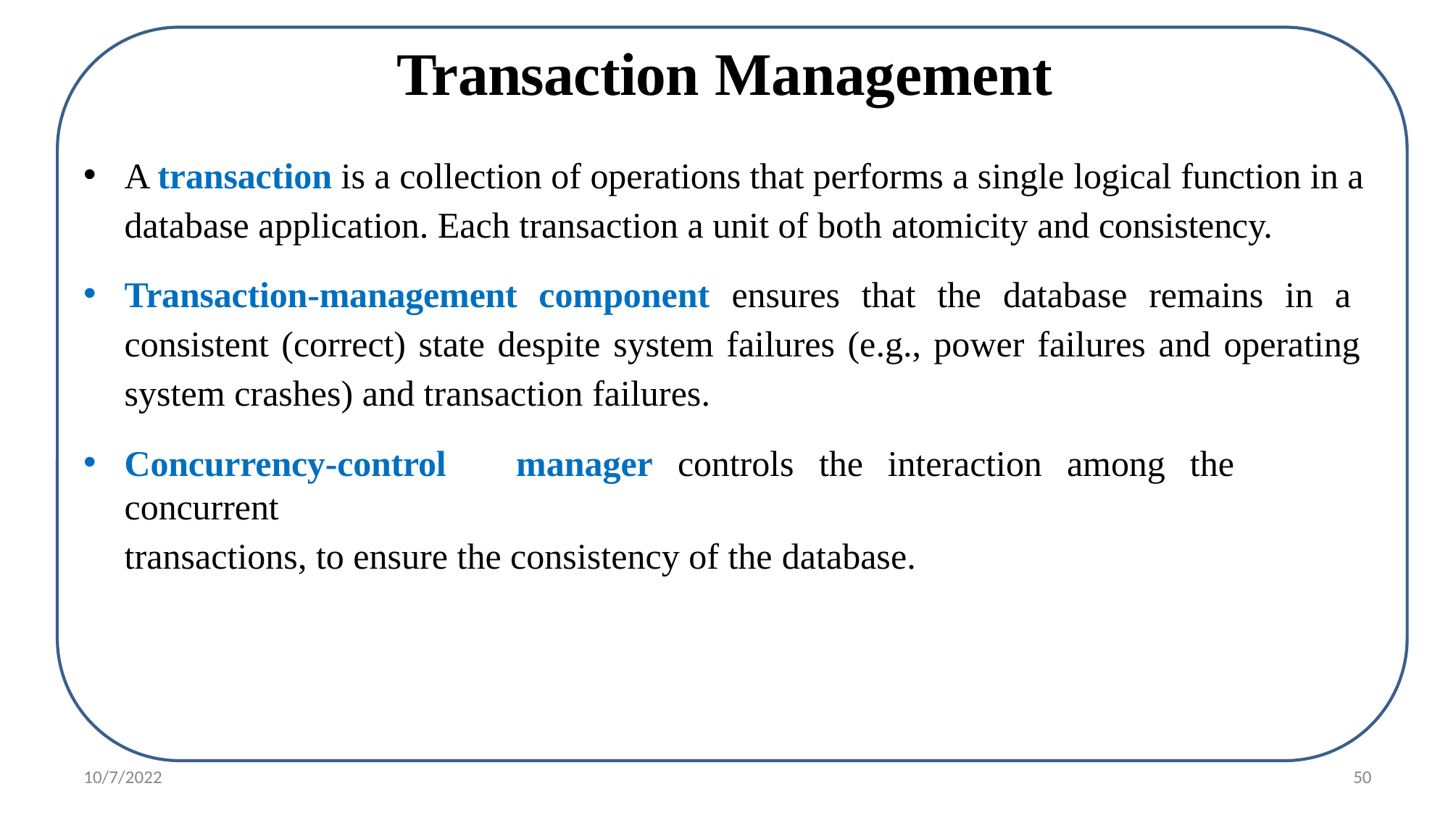

# Transaction Management
A transaction is a collection of operations that performs a single logical function in a  database application. Each transaction a unit of both atomicity and consistency.
Transaction-management component ensures that the database remains in a  consistent (correct) state despite system failures (e.g., power failures and operating  system crashes) and transaction failures.
Concurrency-control	manager	controls	the	interaction	among	the	concurrent
transactions, to ensure the consistency of the database.
10/7/2022
50